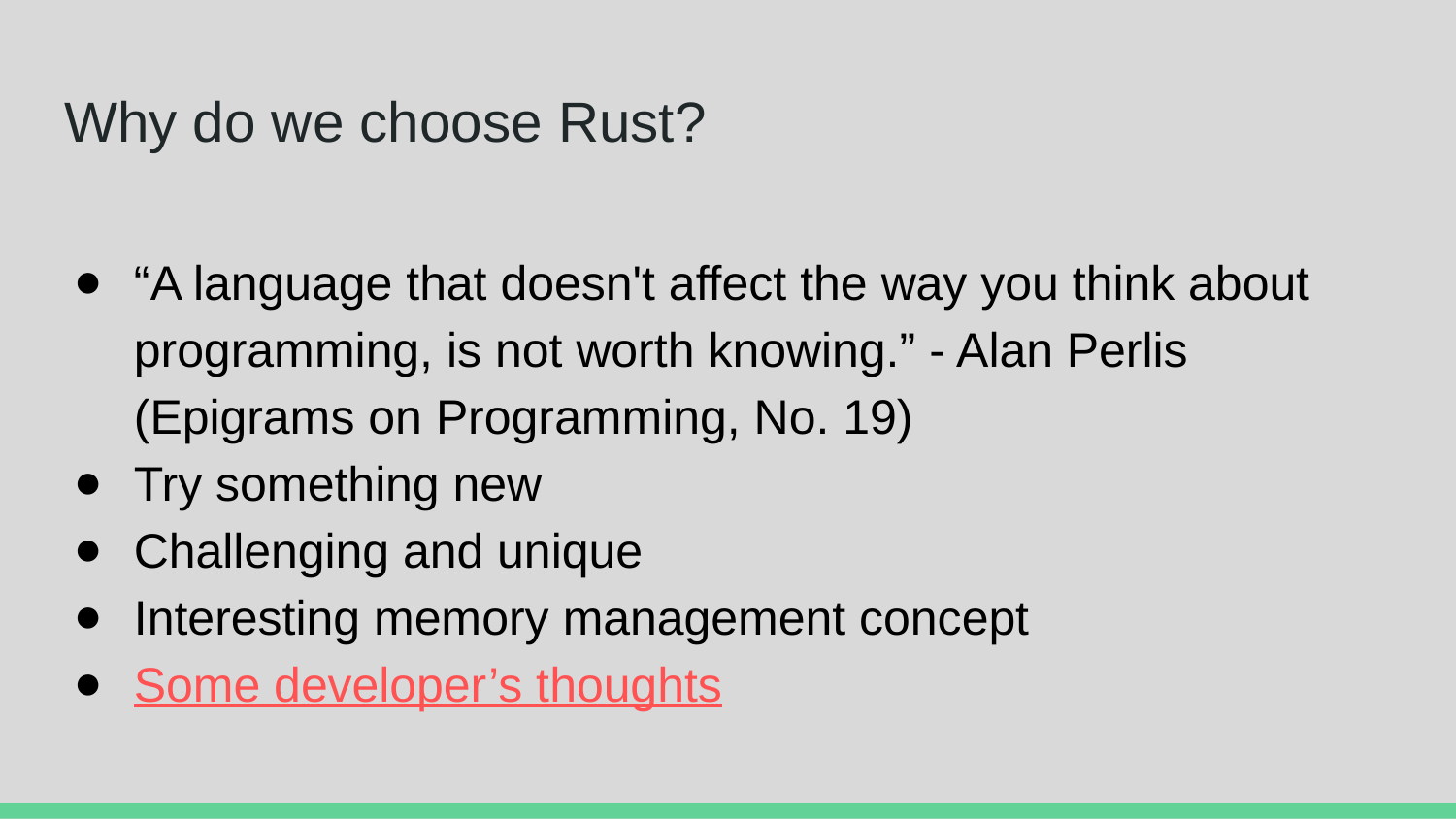

# Why do we choose Rust?
“A language that doesn't affect the way you think about programming, is not worth knowing.” - Alan Perlis (Epigrams on Programming, No. 19)
Try something new
Challenging and unique
Interesting memory management concept
Some developer’s thoughts